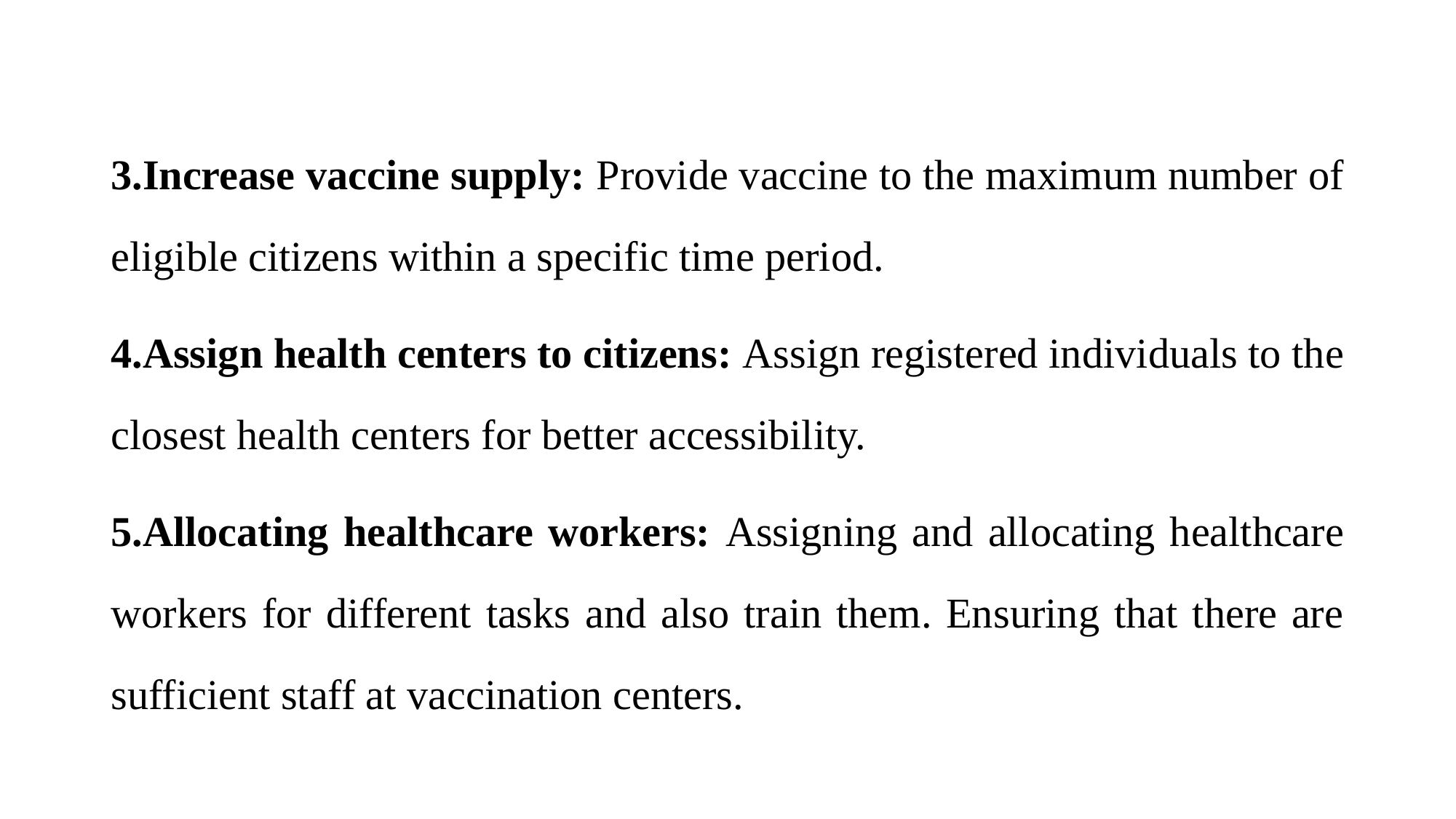

3.Increase vaccine supply: Provide vaccine to the maximum number of eligible citizens within a specific time period.
4.Assign health centers to citizens: Assign registered individuals to the closest health centers for better accessibility.
5.Allocating healthcare workers: Assigning and allocating healthcare workers for different tasks and also train them. Ensuring that there are sufficient staff at vaccination centers.